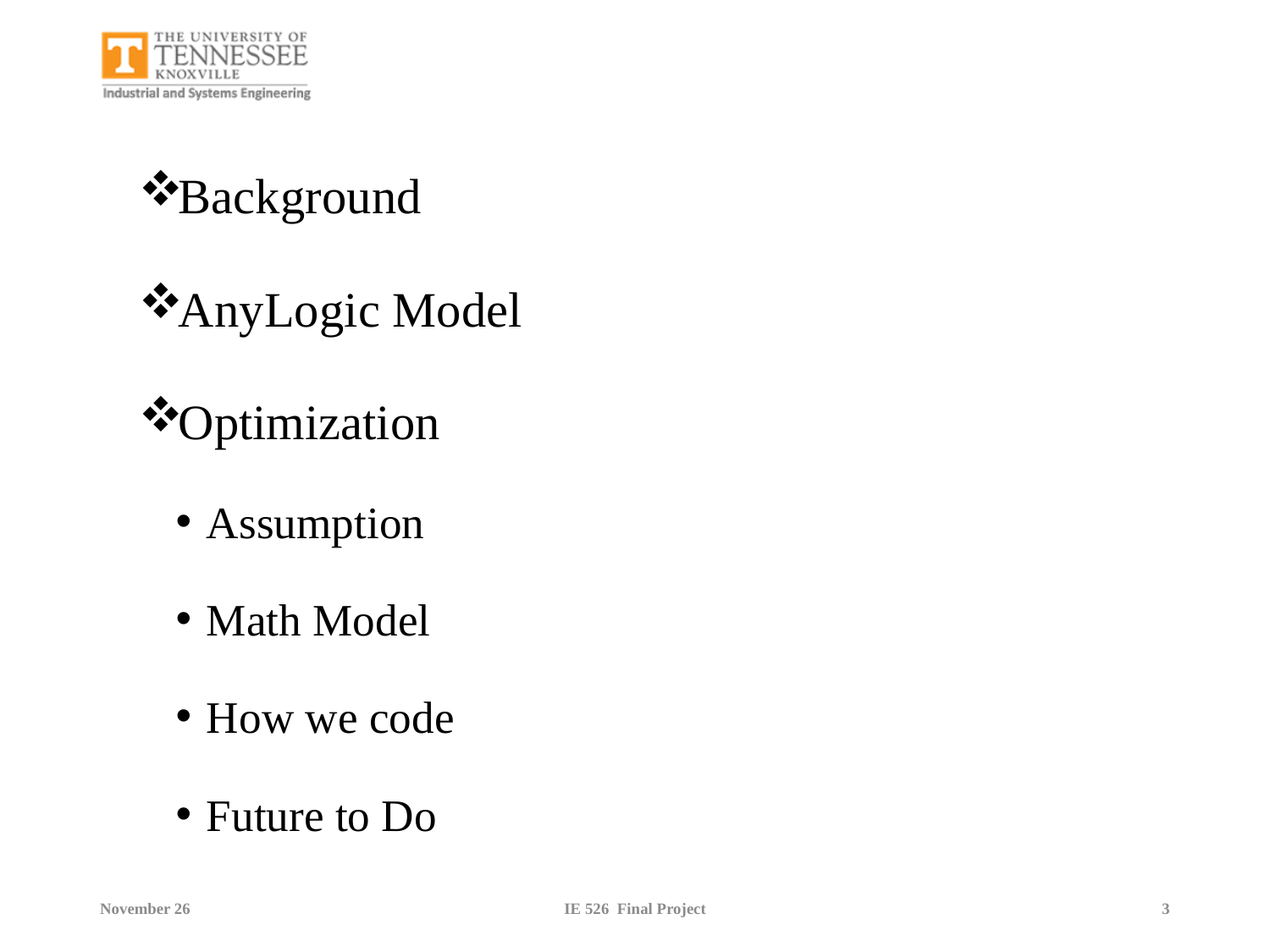

Background
AnyLogic Model
Optimization
Assumption
Math Model
How we code
Future to Do
November 26
IE 526  Final Project
3